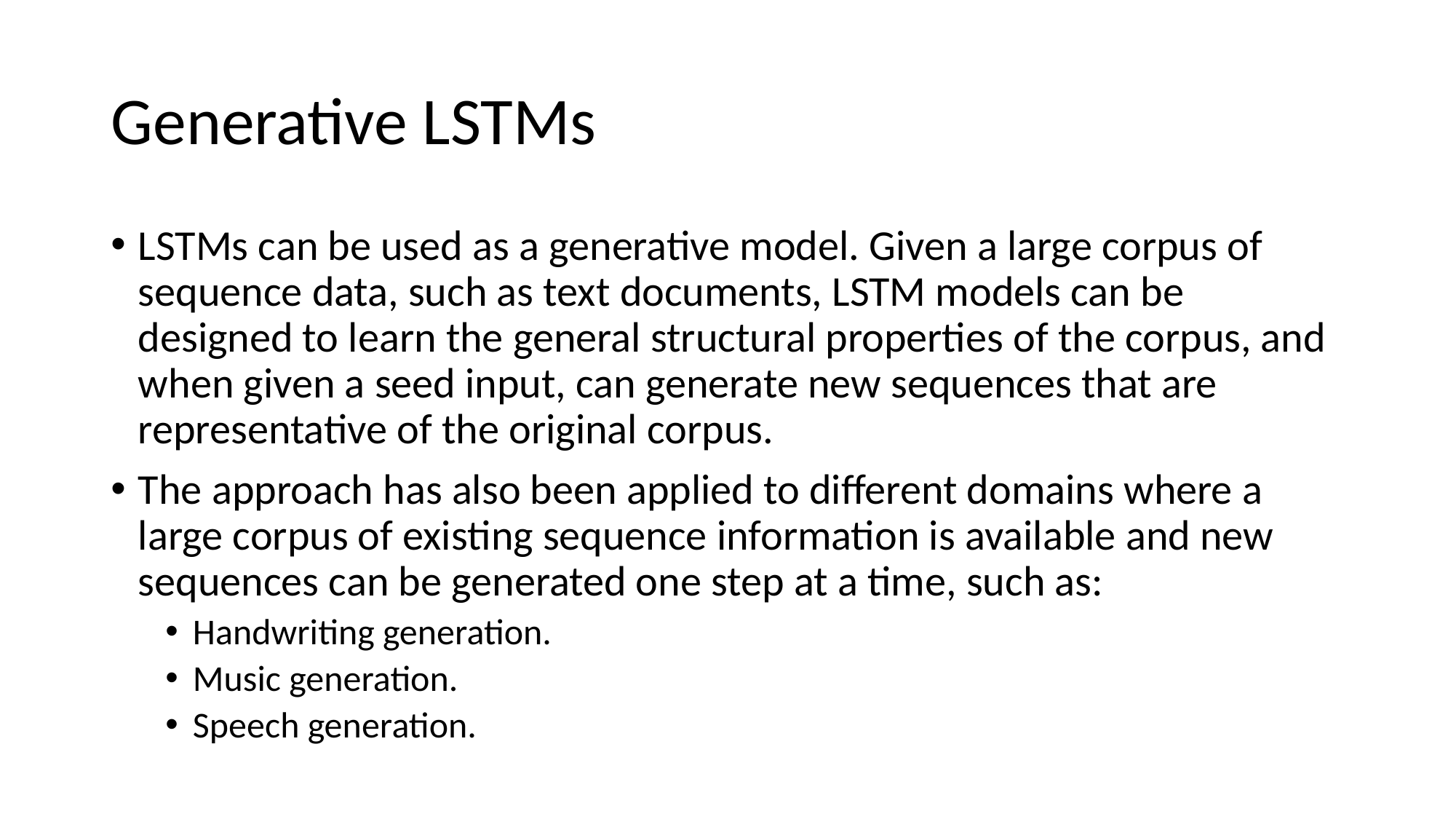

# Generative LSTMs
LSTMs can be used as a generative model. Given a large corpus of sequence data, such as text documents, LSTM models can be designed to learn the general structural properties of the corpus, and when given a seed input, can generate new sequences that are representative of the original corpus.
The approach has also been applied to different domains where a large corpus of existing sequence information is available and new sequences can be generated one step at a time, such as:
Handwriting generation.
Music generation.
Speech generation.